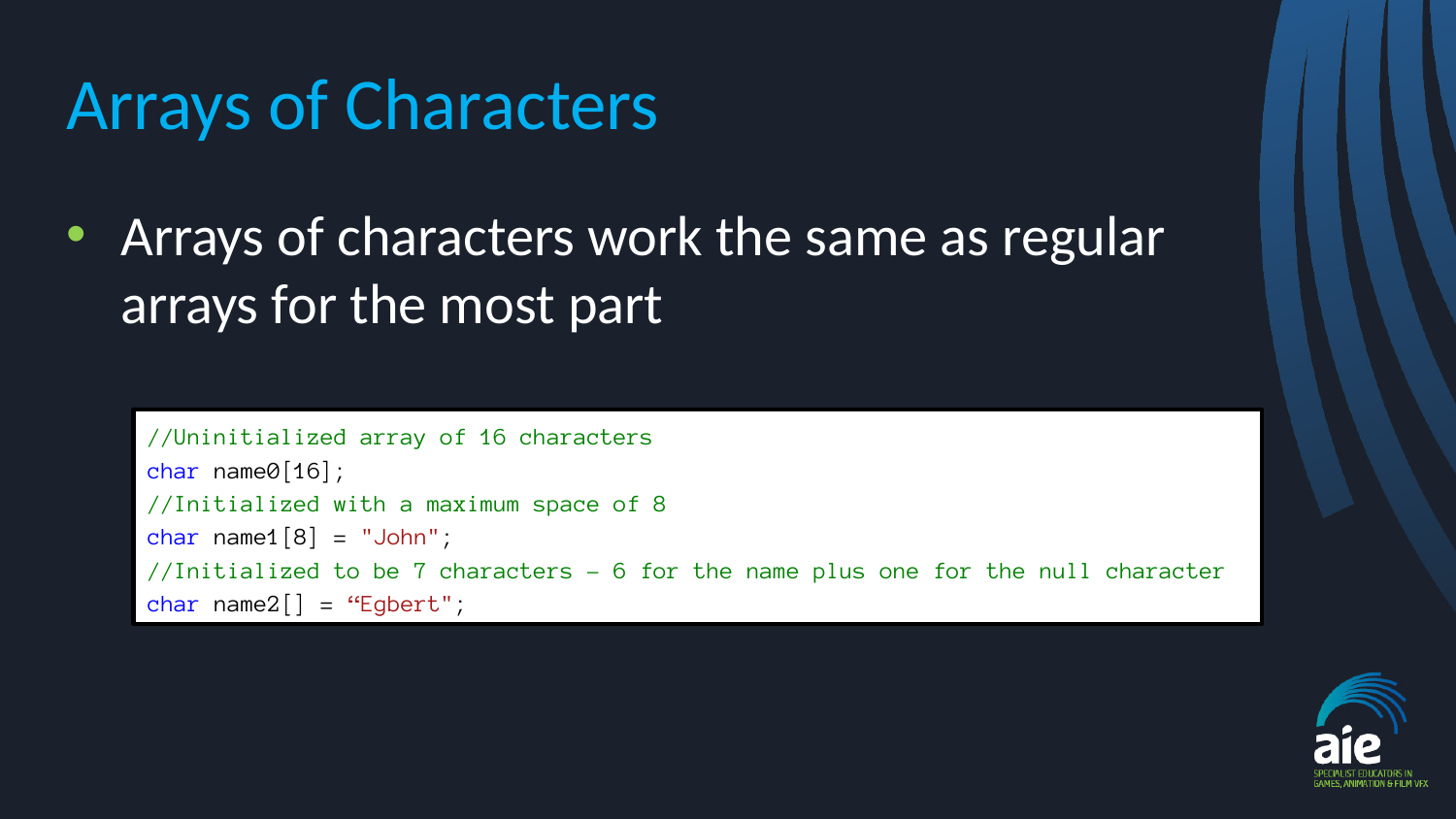

# Arrays of Characters
Arrays of characters work the same as regular arrays for the most part

//Uninitialized array of 16 characters
char name0[16];
//Initialized with a maximum space of 8
char name1[8] = "John";
//Initialized to be 7 characters – 6 for the name plus one for the null character
char name2[] = “Egbert";